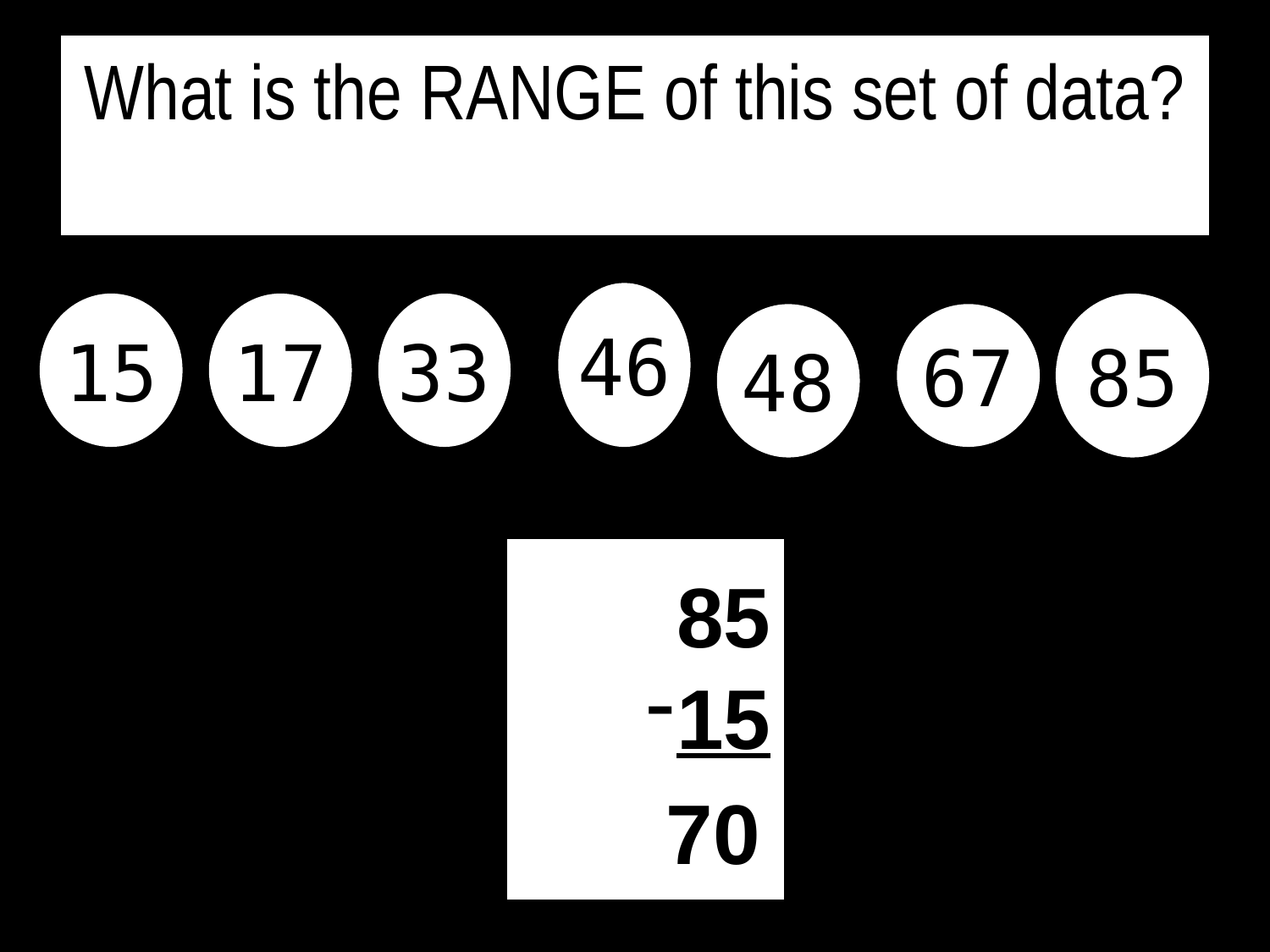

# What is the RANGE of this set of data?
46
15
17
33
85
48
67

  85
15

70